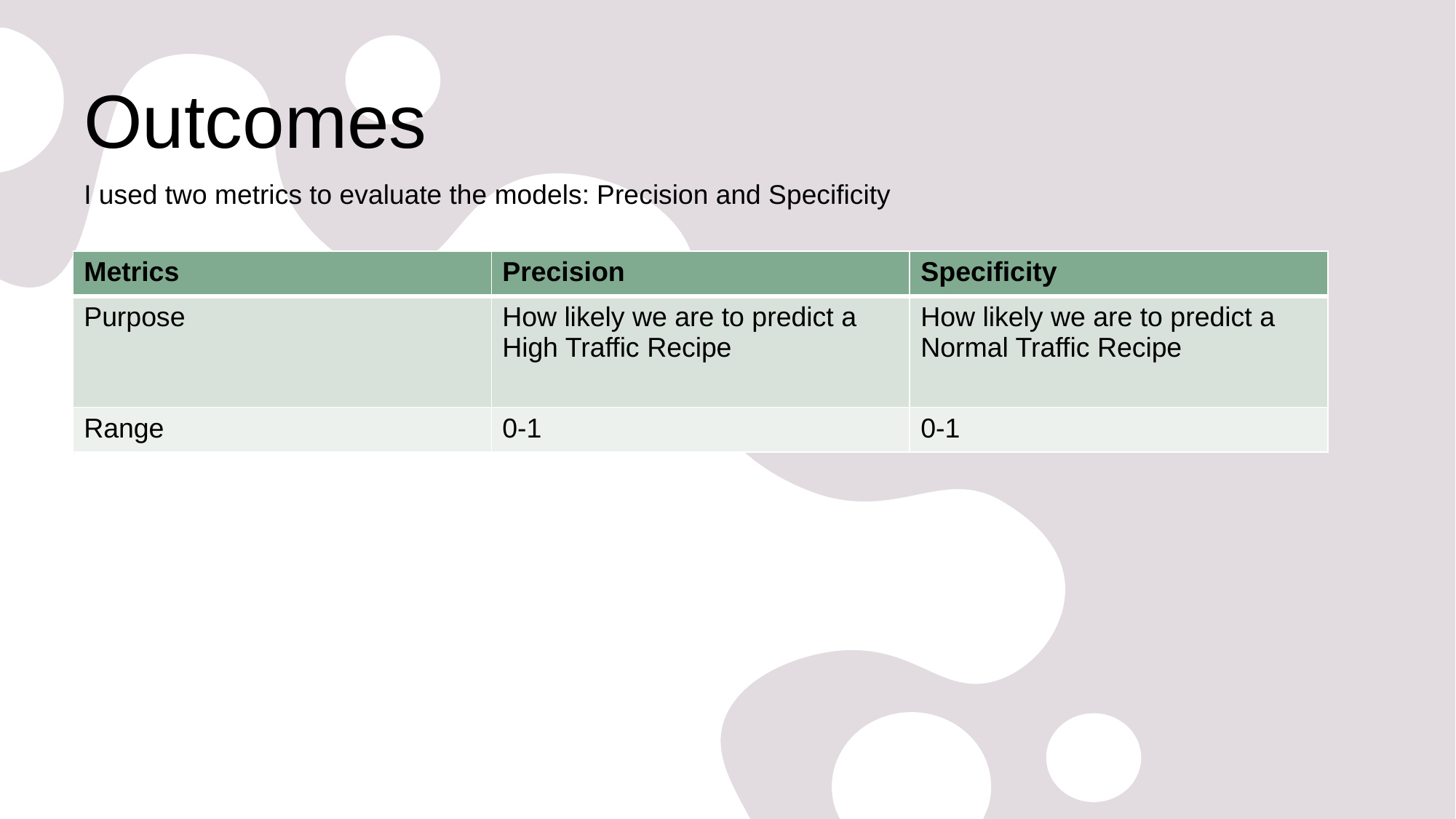

# Outcomes
I used two metrics to evaluate the models: Precision and Specificity
| Metrics | Precision | Specificity |
| --- | --- | --- |
| Purpose | How likely we are to predict a High Traffic Recipe | How likely we are to predict a Normal Traffic Recipe |
| Range | 0-1 | 0-1 |